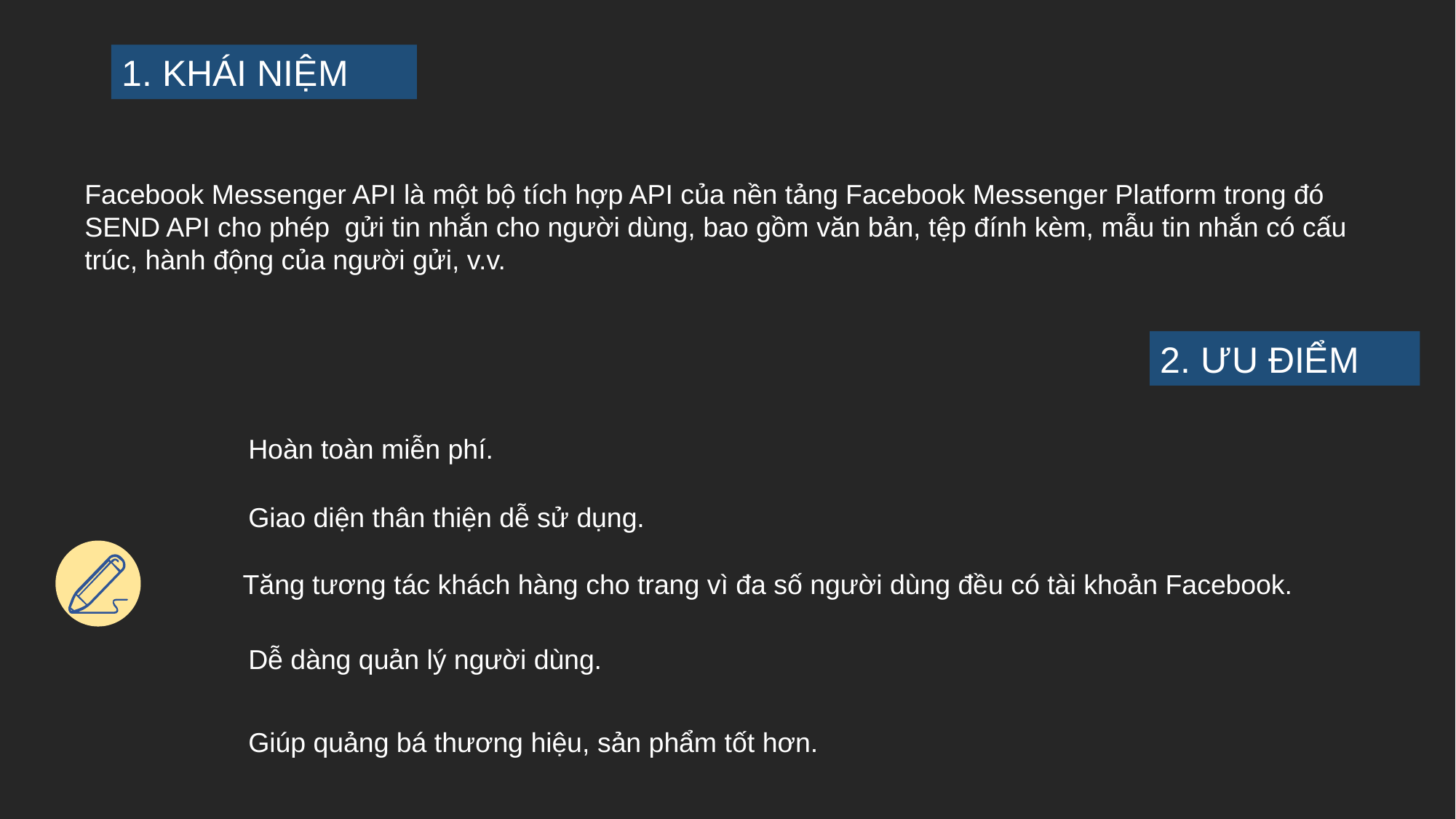

1. KHÁI NIỆM
Facebook Messenger API là một bộ tích hợp API của nền tảng Facebook Messenger Platform trong đó SEND API cho phép  gửi tin nhắn cho người dùng, bao gồm văn bản, tệp đính kèm, mẫu tin nhắn có cấu trúc, hành động của người gửi, v.v.

2. ƯU ĐIỂM

Hoàn toàn miễn phí.

Giao diện thân thiện dễ sử dụng.

Tăng tương tác khách hàng cho trang vì đa số người dùng đều có tài khoản Facebook.

Dễ dàng quản lý người dùng.

Giúp quảng bá thương hiệu, sản phẩm tốt hơn.